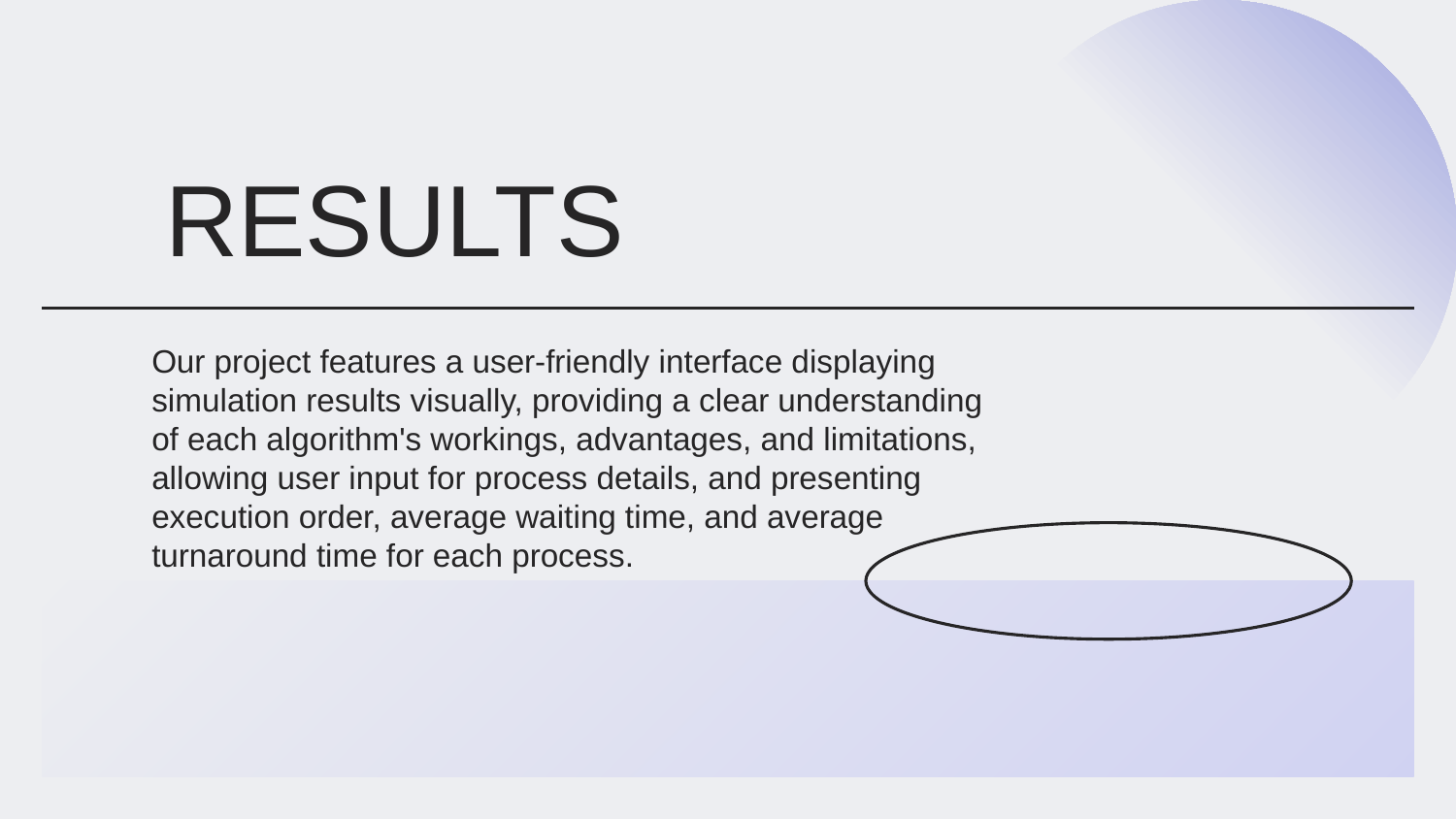

# RESULTS
Our project features a user-friendly interface displaying simulation results visually, providing a clear understanding of each algorithm's workings, advantages, and limitations, allowing user input for process details, and presenting execution order, average waiting time, and average turnaround time for each process.